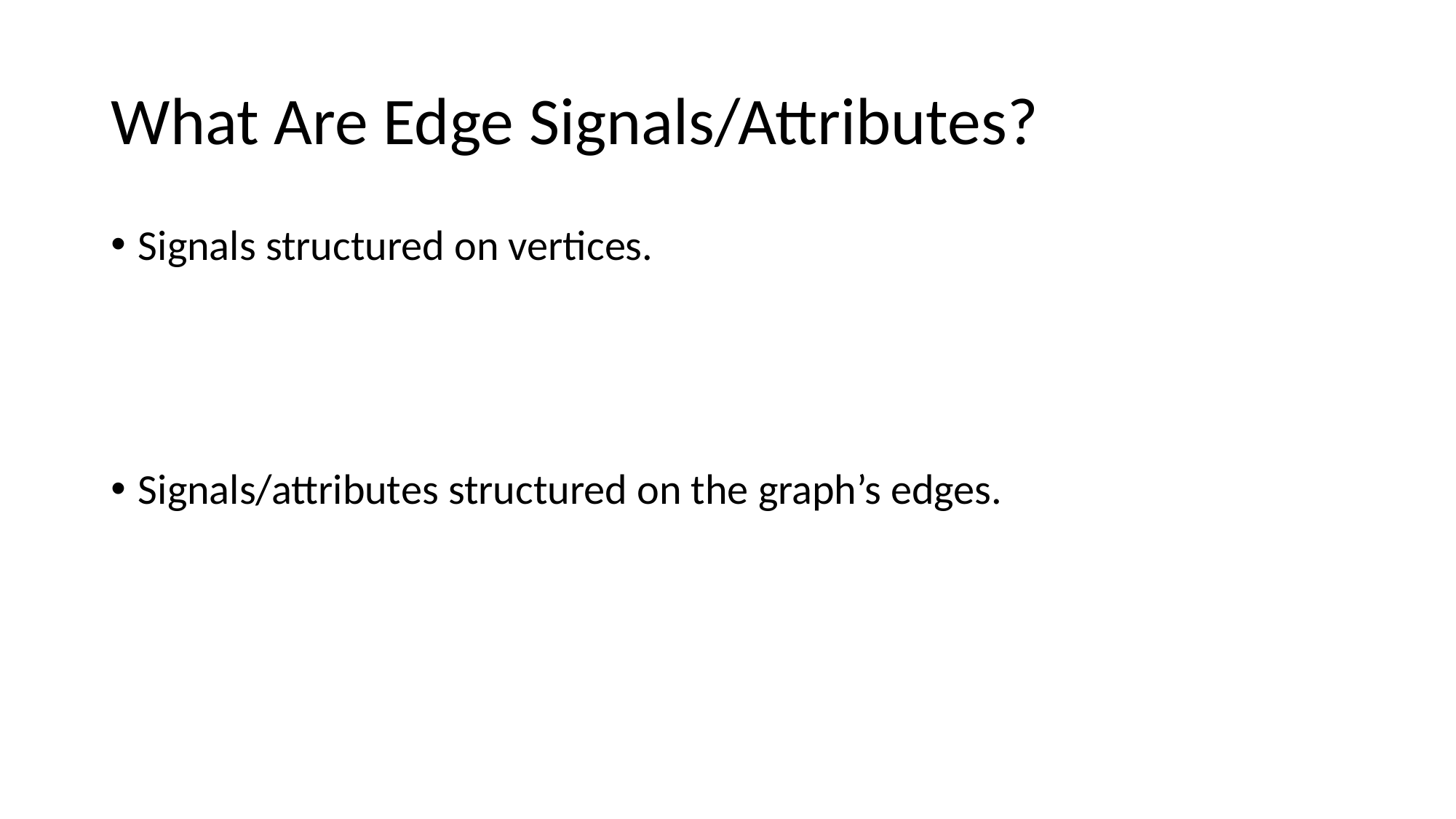

# What Are Edge Signals/Attributes?
Signals structured on vertices.

Signals/attributes structured on the graph’s edges.